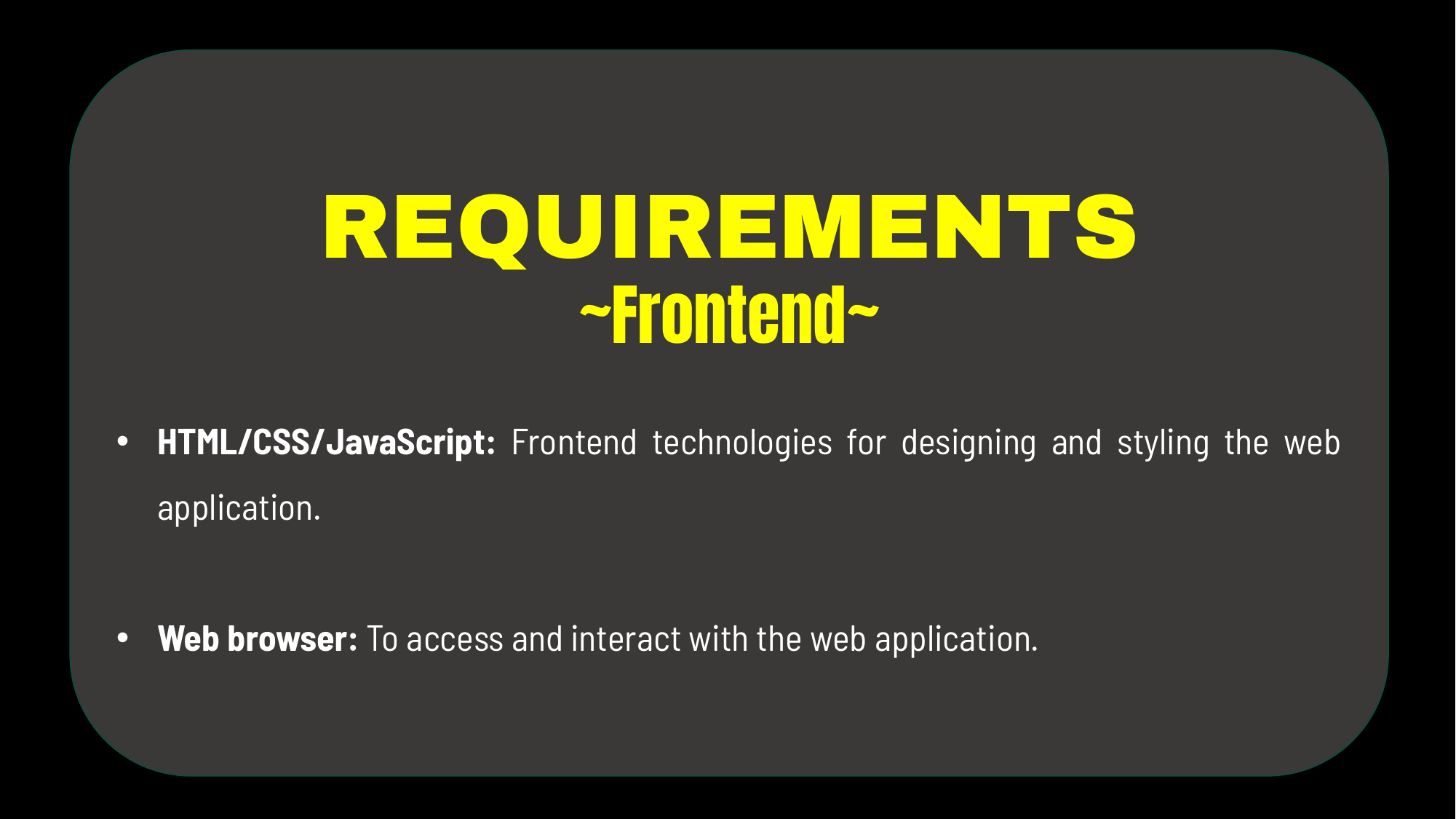

REQUIREMENTS
~Frontend~

HTML/CSS/JavaScript: Frontend technologies for designing and styling the web application.

Web browser: To access and interact with the web application.
OBJECTIVE